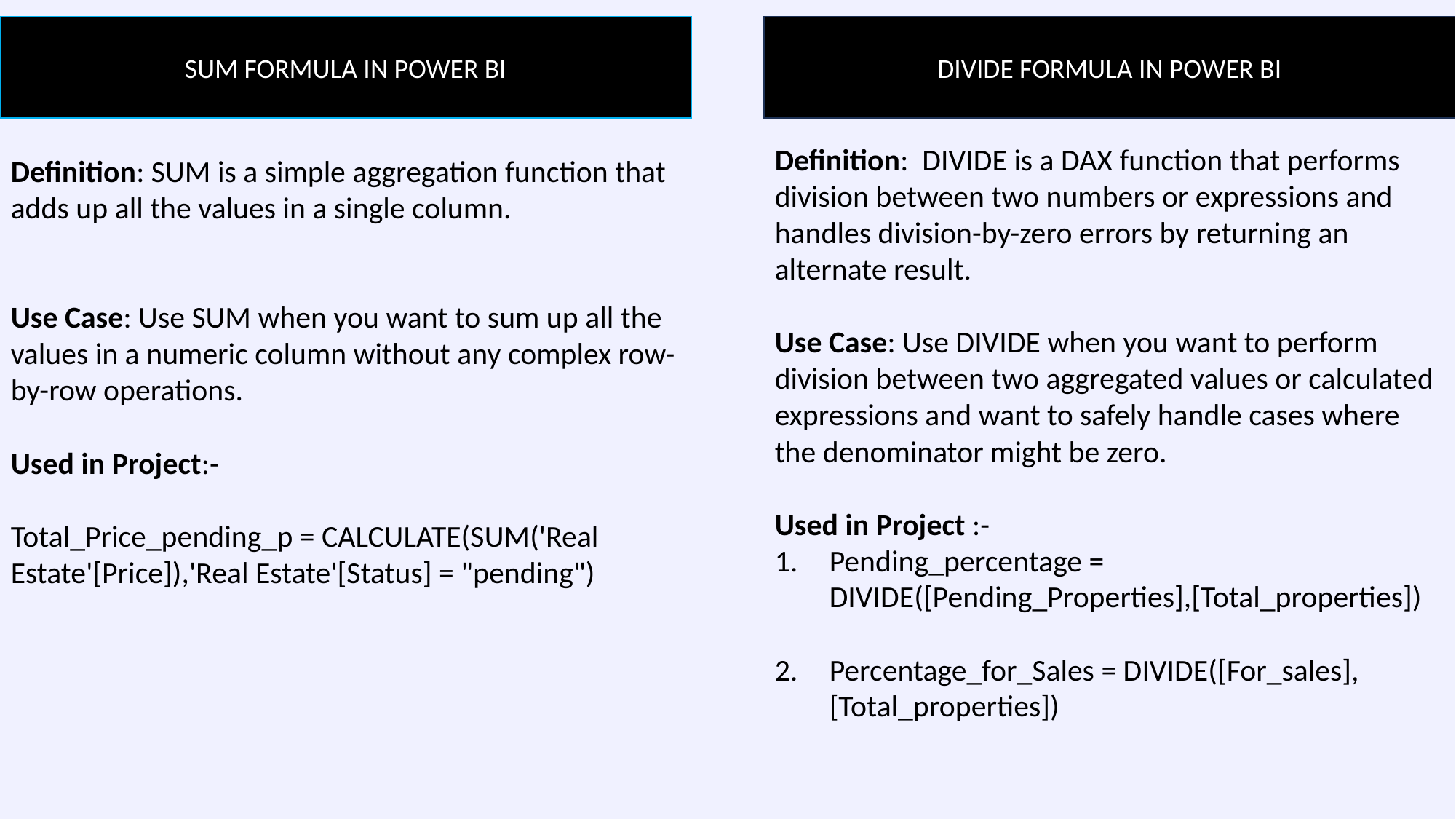

SUM FORMULA IN POWER BI
DIVIDE FORMULA IN POWER BI
Definition:  DIVIDE is a DAX function that performs division between two numbers or expressions and handles division-by-zero errors by returning an alternate result.

Use Case: Use DIVIDE when you want to perform division between two aggregated values or calculated expressions and want to safely handle cases where the denominator might be zero.

Used in Project :-
Pending_percentage = DIVIDE([Pending_Properties],[Total_properties])

Percentage_for_Sales = DIVIDE([For_sales],[Total_properties])

Definition: SUM is a simple aggregation function that adds up all the values in a single column.

Use Case: Use SUM when you want to sum up all the values in a numeric column without any complex row-by-row operations.

Used in Project:-

Total_Price_pending_p = CALCULATE(SUM('Real Estate'[Price]),'Real Estate'[Status] = "pending")